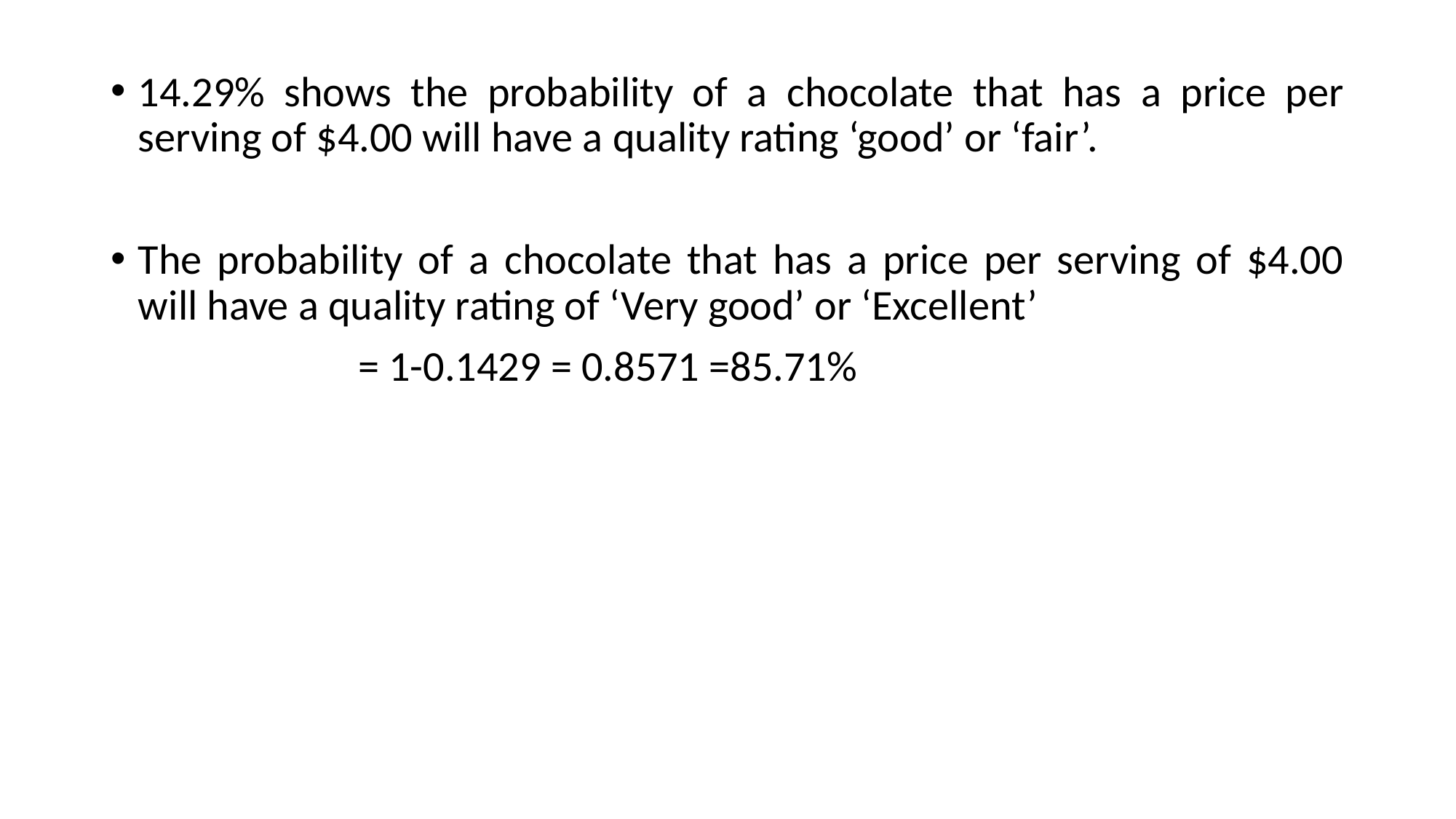

14.29% shows the probability of a chocolate that has a price per serving of $4.00 will have a quality rating ‘good’ or ‘fair’.

The probability of a chocolate that has a price per serving of $4.00 will have a quality rating of ‘Very good’ or ‘Excellent’
		   = 1-0.1429 = 0.8571 =85.71%